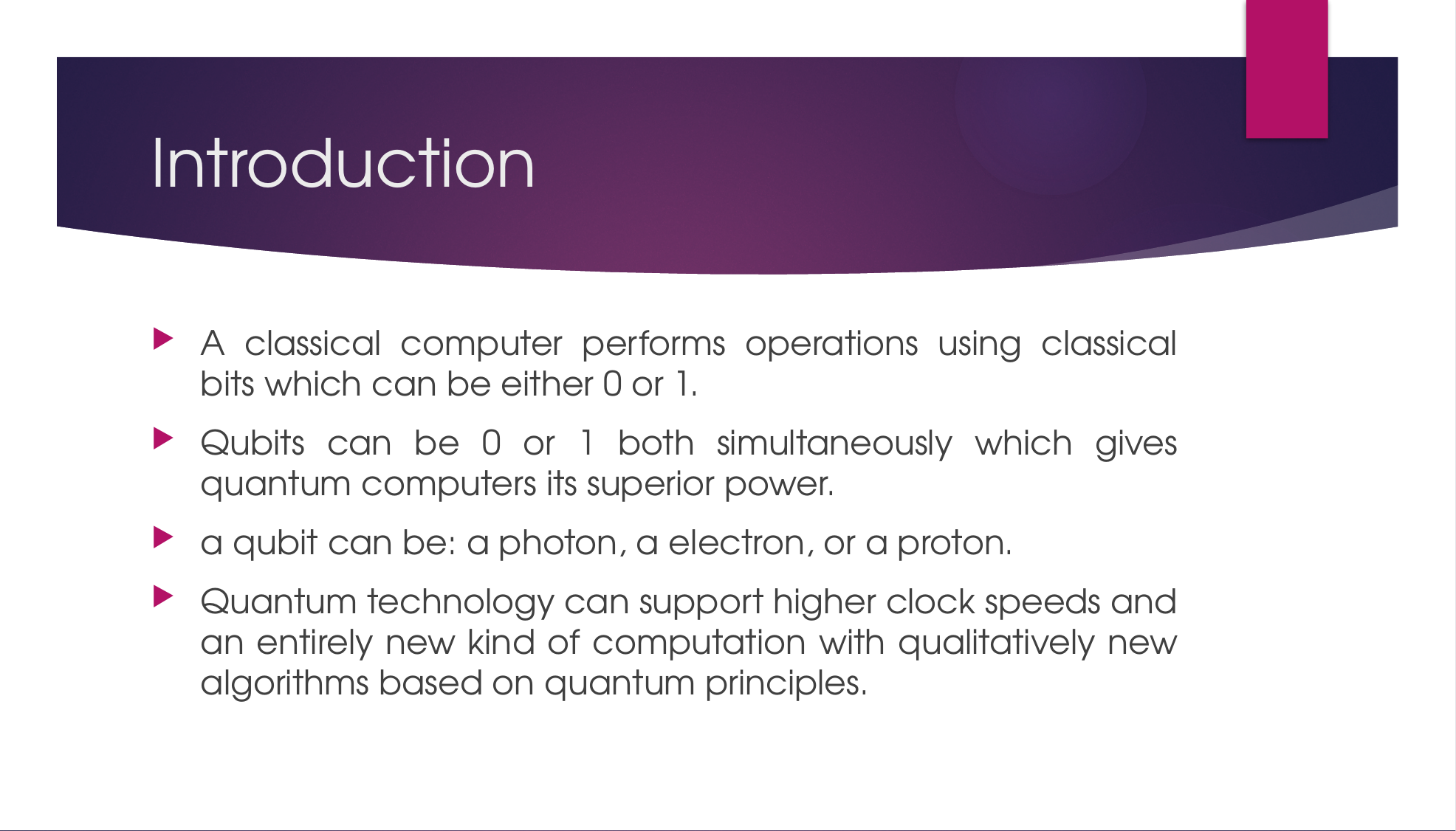

# Introduction
A classical computer performs operations using classical bits which can be either 0 or 1.
Qubits can be 0 or 1 both simultaneously which gives quantum computers its superior power.
a qubit can be: a photon, a electron, or a proton.
Quantum technology can support higher clock speeds and an entirely new kind of computation with qualitatively new algorithms based on quantum principles.